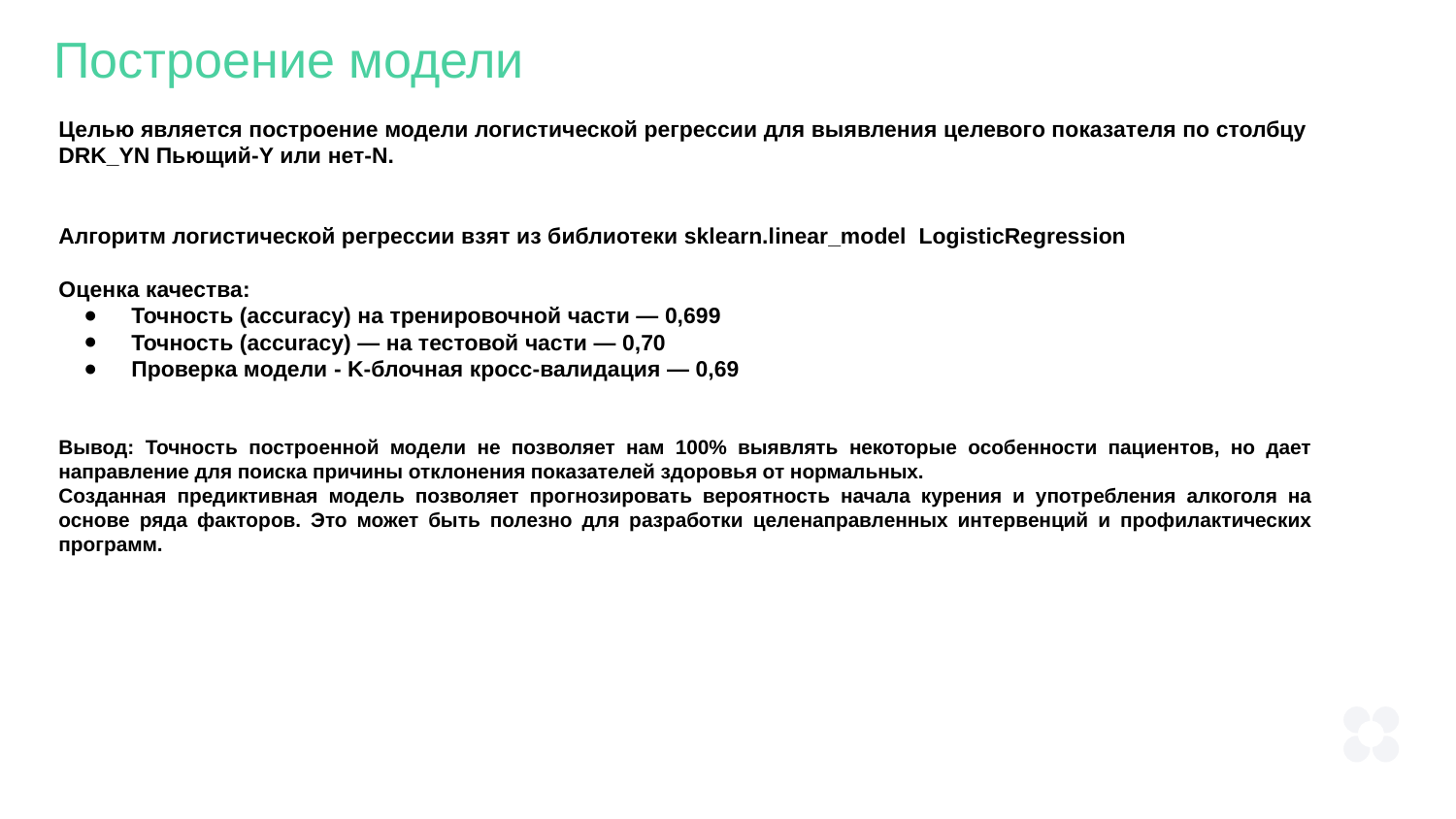

Построение модели
Целью является построение модели логистической регрессии для выявления целевого показателя по столбцу DRK_YN Пьющий-Y или нет-N.

Алгоритм логистической регрессии взят из библиотеки sklearn.linear_model  LogisticRegression

Оценка качества:
Точность (accuracy) на тренировочной части — 0,699
Точность (accuracy) — на тестовой части — 0,70
Проверка модели - K-блочная кросс-валидация — 0,69

Вывод: Точность построенной модели не позволяет нам 100% выявлять некоторые особенности пациентов, но дает направление для поиска причины отклонения показателей здоровья от нормальных.
Созданная предиктивная модель позволяет прогнозировать вероятность начала курения и употребления алкоголя на основе ряда факторов. Это может быть полезно для разработки целенаправленных интервенций и профилактических программ.